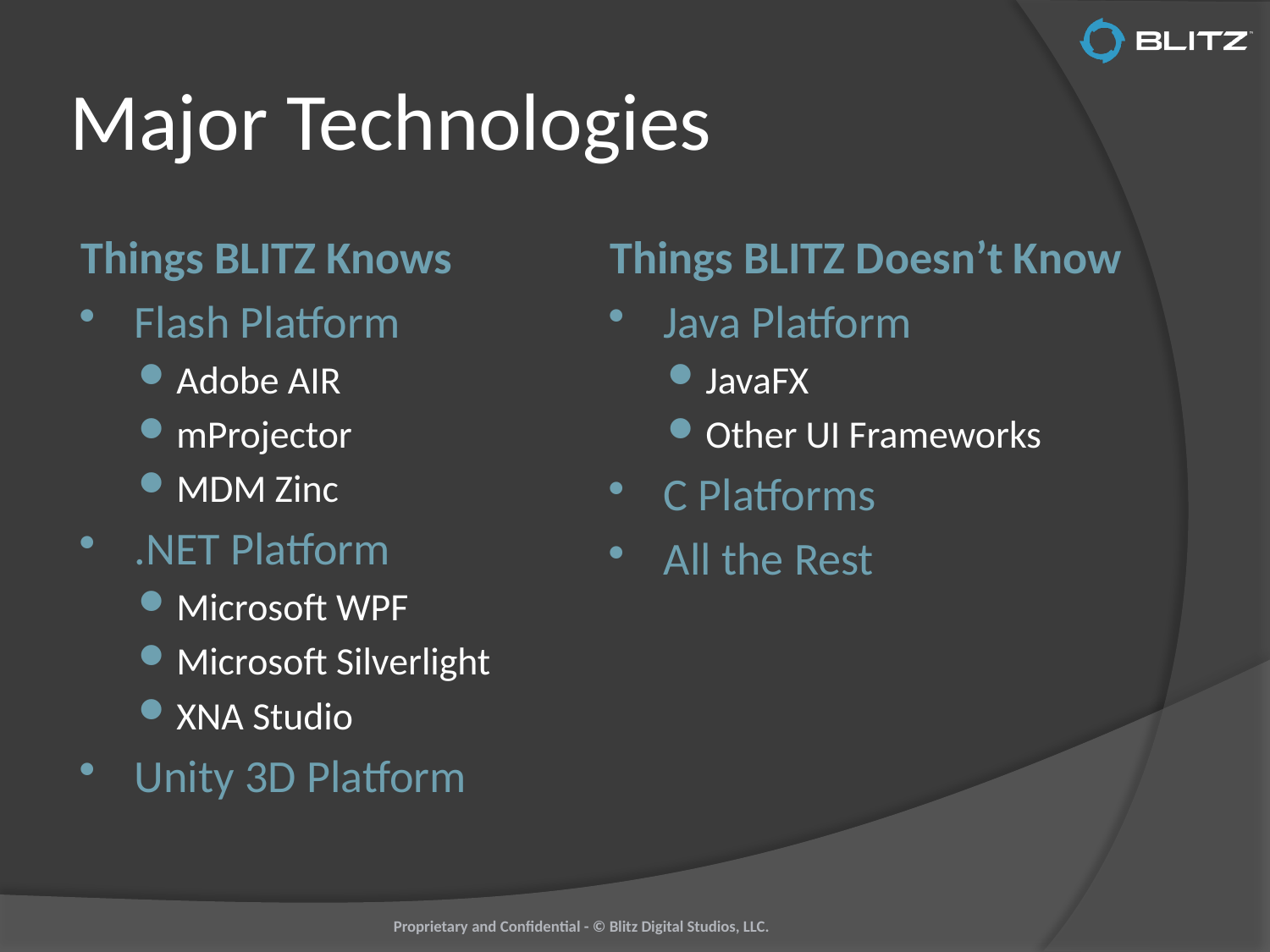

# Major Technologies
Things BLITZ Knows
Flash Platform
Adobe AIR
mProjector
MDM Zinc
.NET Platform
Microsoft WPF
Microsoft Silverlight
XNA Studio
Unity 3D Platform

Things BLITZ Doesn’t Know
Java Platform
JavaFX
Other UI Frameworks
C Platforms
All the Rest